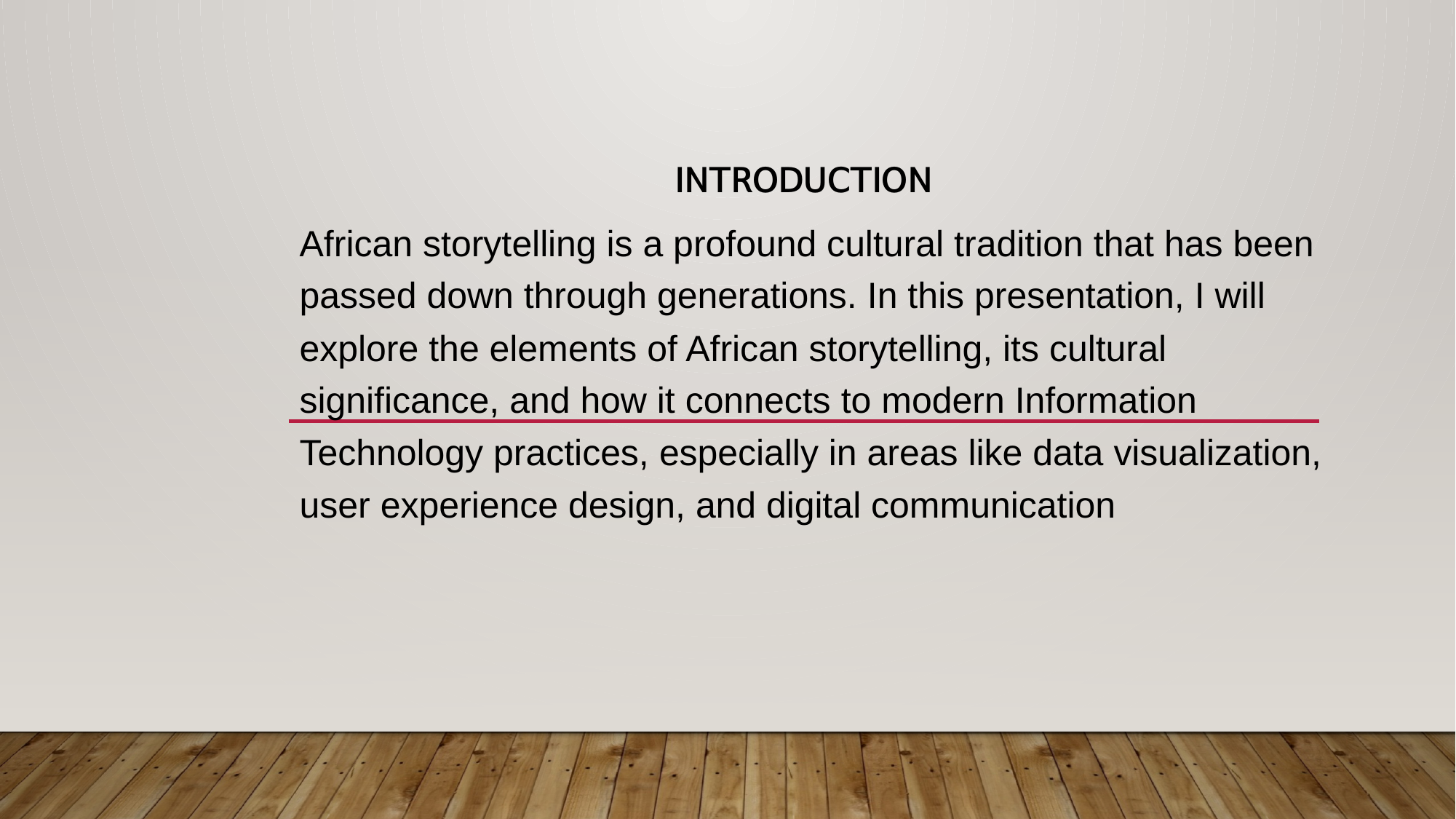

# Introduction
African storytelling is a profound cultural tradition that has been passed down through generations. In this presentation, I will explore the elements of African storytelling, its cultural significance, and how it connects to modern Information Technology practices, especially in areas like data visualization, user experience design, and digital communication